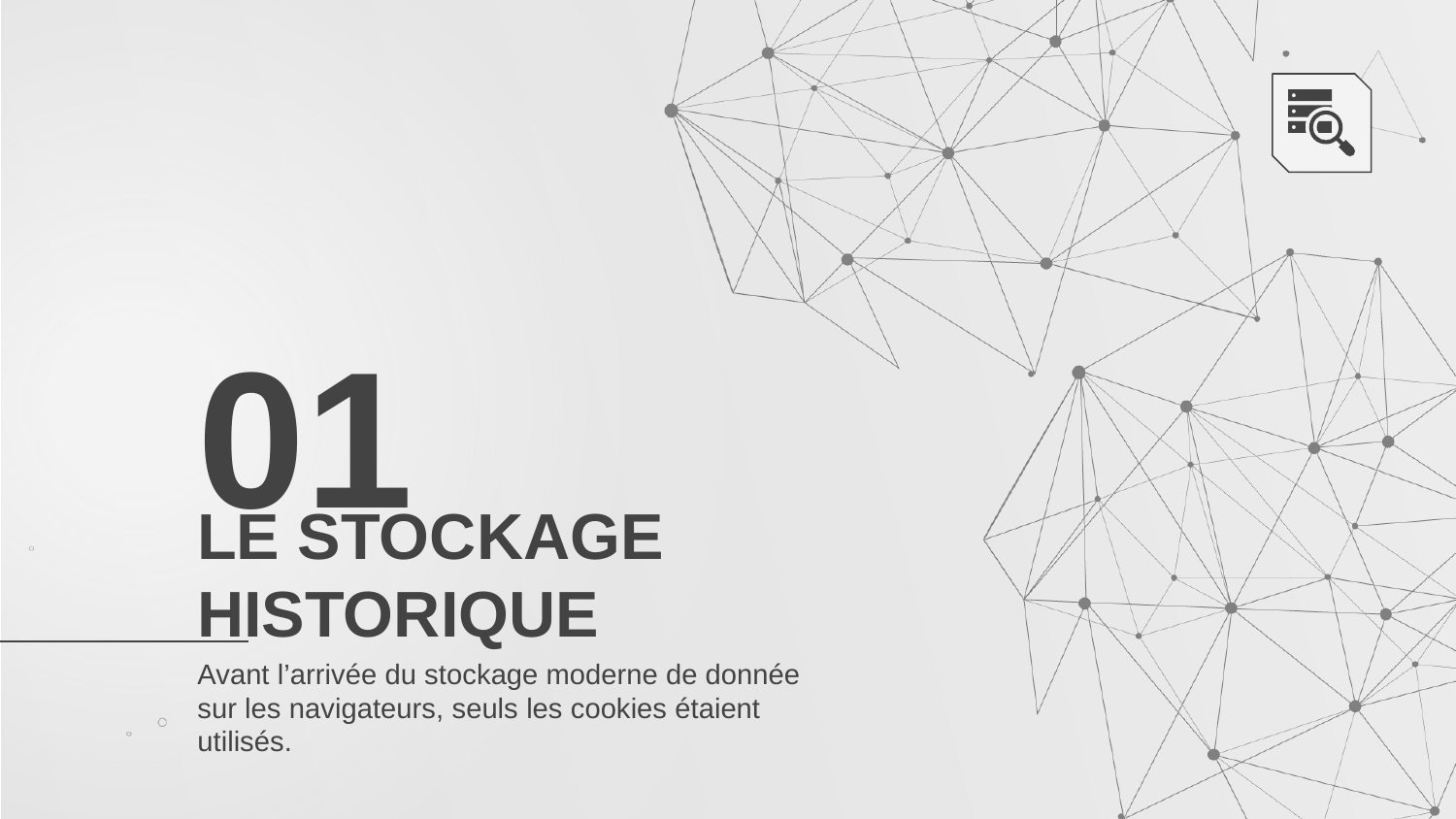

01
# LE STOCKAGE HISTORIQUE
Avant l’arrivée du stockage moderne de donnée sur les navigateurs, seuls les cookies étaient utilisés.